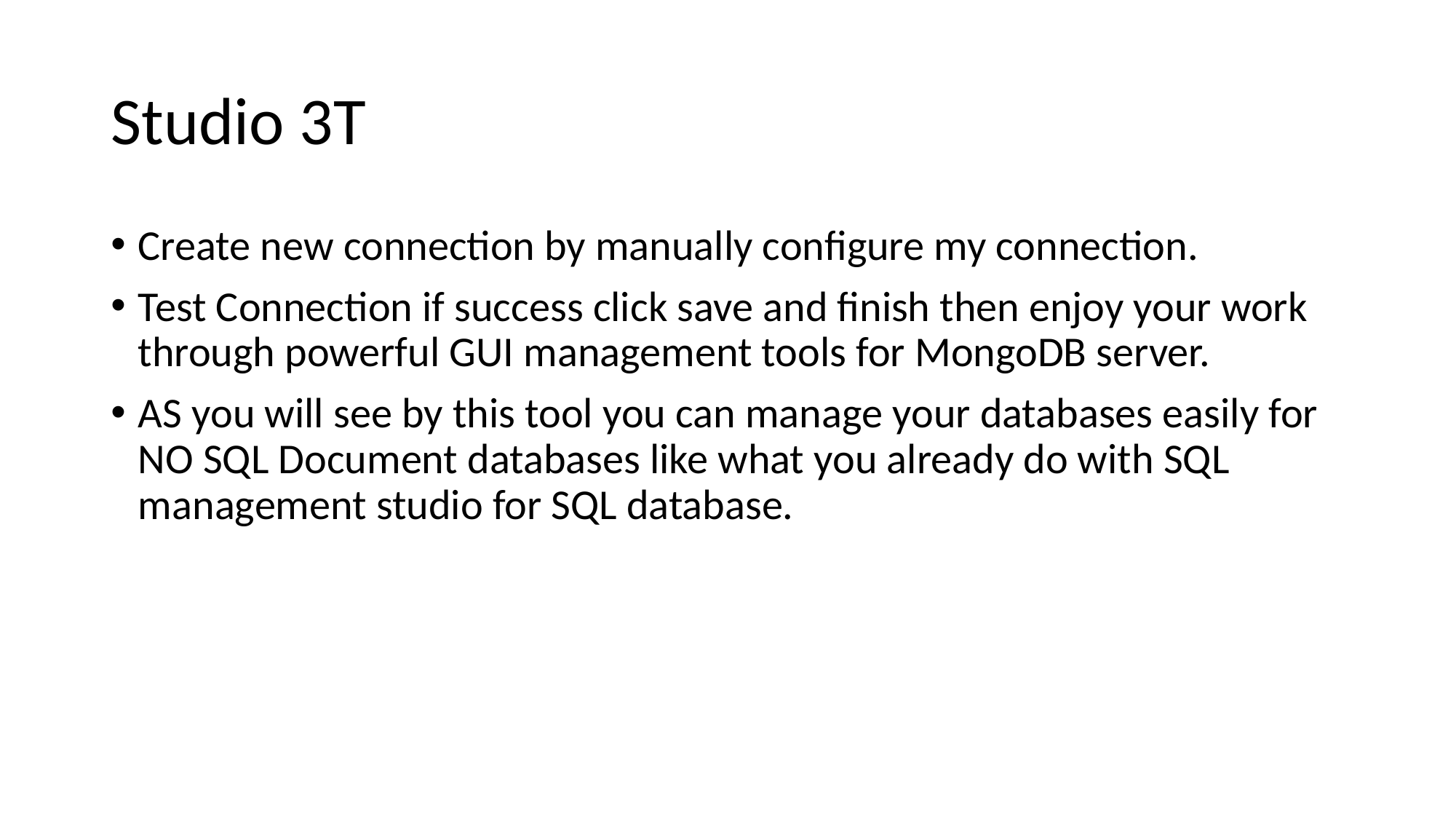

# Studio 3T
Create new connection by manually configure my connection.
Test Connection if success click save and finish then enjoy your work through powerful GUI management tools for MongoDB server.
AS you will see by this tool you can manage your databases easily for NO SQL Document databases like what you already do with SQL management studio for SQL database.